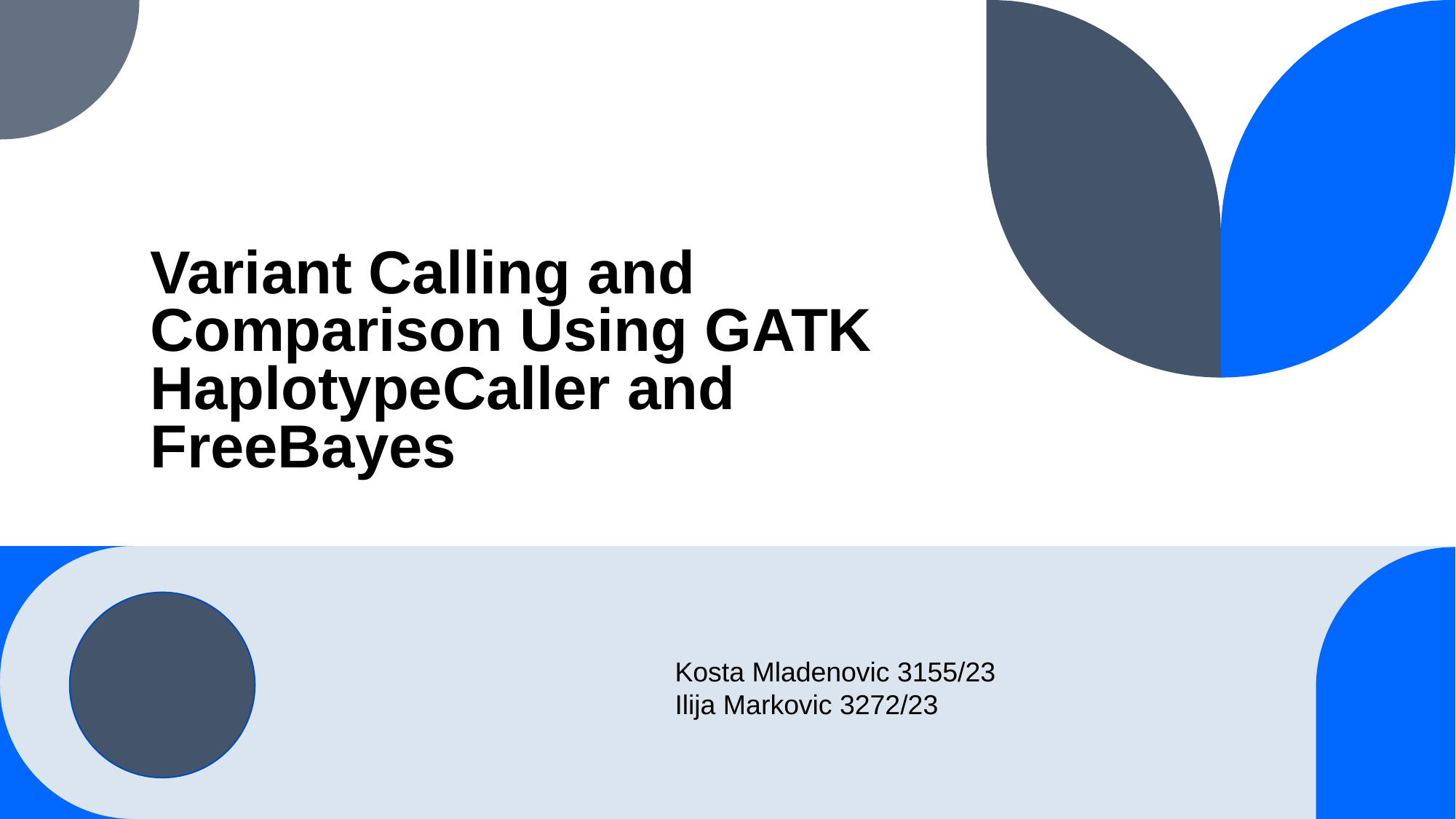

# Variant Calling and Comparison Using GATK HaplotypeCaller and FreeBayes
Kosta Mladenovic 3155/23
Ilija Markovic 3272/23